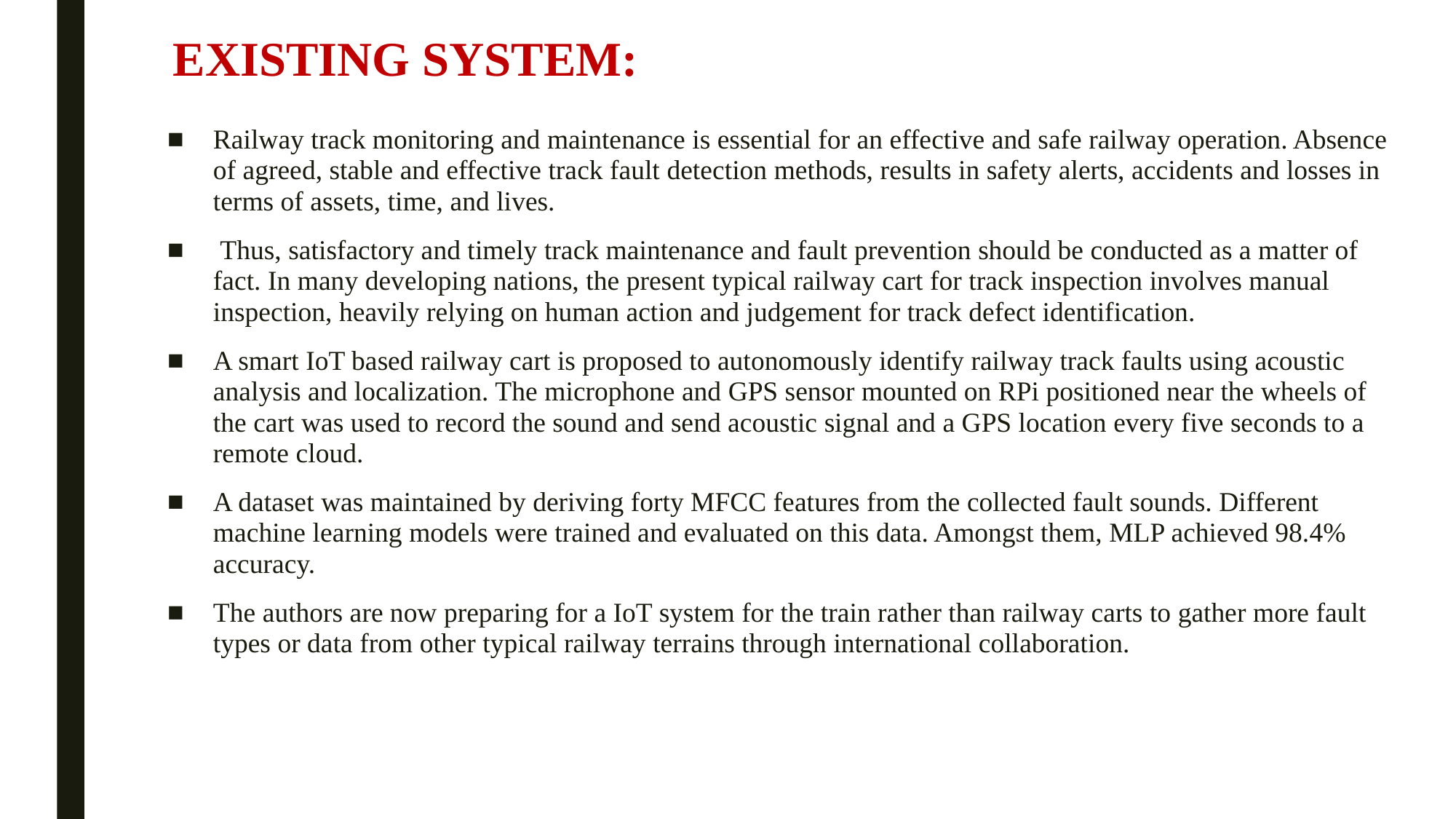

# EXISTING SYSTEM:
Railway track monitoring and maintenance is essential for an effective and safe railway operation. Absence of agreed, stable and effective track fault detection methods, results in safety alerts, accidents and losses in terms of assets, time, and lives.
 Thus, satisfactory and timely track maintenance and fault prevention should be conducted as a matter of fact. In many developing nations, the present typical railway cart for track inspection involves manual inspection, heavily relying on human action and judgement for track defect identification.
A smart IoT based railway cart is proposed to autonomously identify railway track faults using acoustic analysis and localization. The microphone and GPS sensor mounted on RPi positioned near the wheels of the cart was used to record the sound and send acoustic signal and a GPS location every five seconds to a remote cloud.
A dataset was maintained by deriving forty MFCC features from the collected fault sounds. Different machine learning models were trained and evaluated on this data. Amongst them, MLP achieved 98.4% accuracy.
The authors are now preparing for a IoT system for the train rather than railway carts to gather more fault types or data from other typical railway terrains through international collaboration.